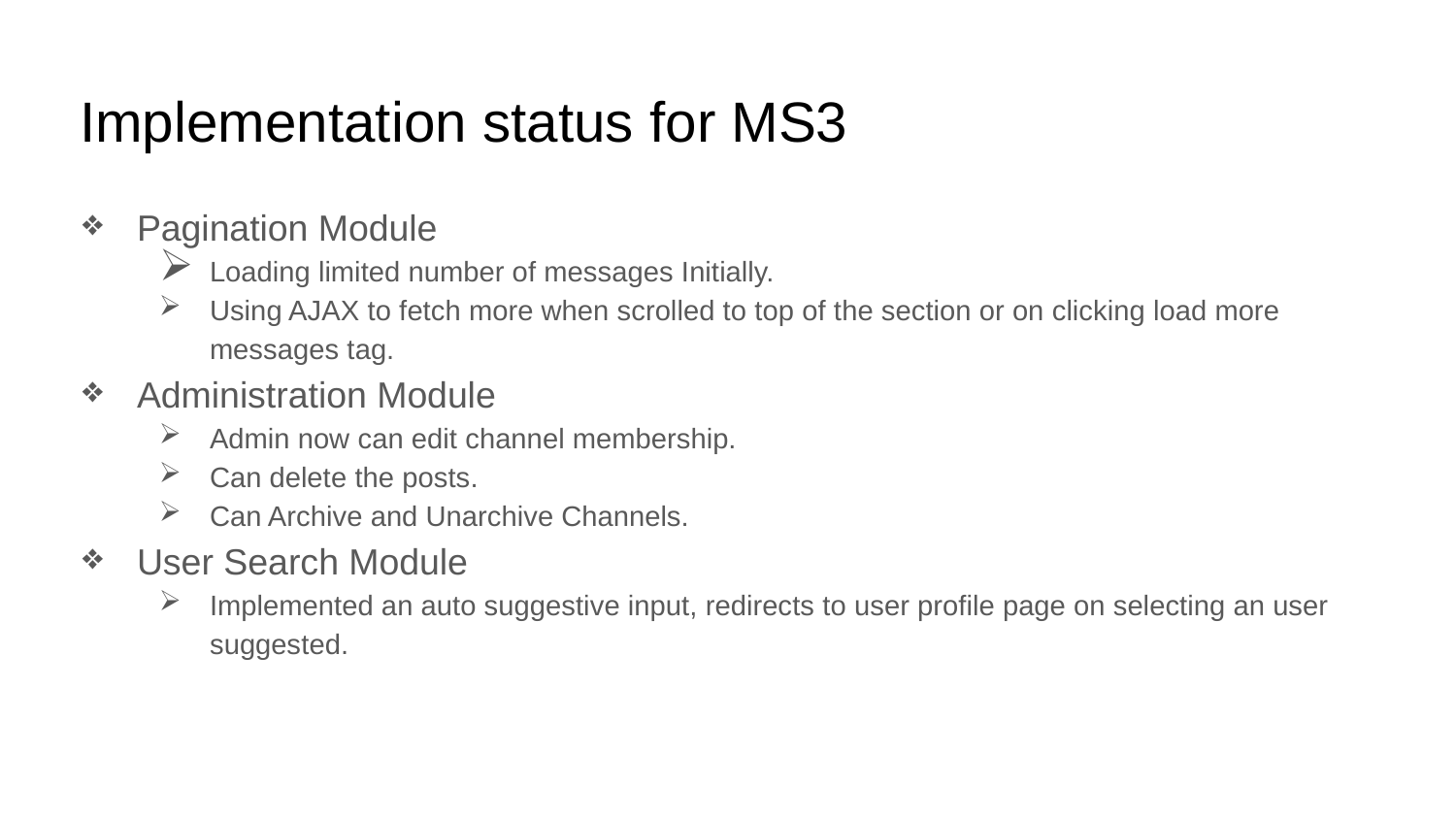

# Implementation status for MS3
Pagination Module
Loading limited number of messages Initially.
Using AJAX to fetch more when scrolled to top of the section or on clicking load more messages tag.
Administration Module
Admin now can edit channel membership.
Can delete the posts.
Can Archive and Unarchive Channels.
User Search Module
Implemented an auto suggestive input, redirects to user profile page on selecting an user suggested.